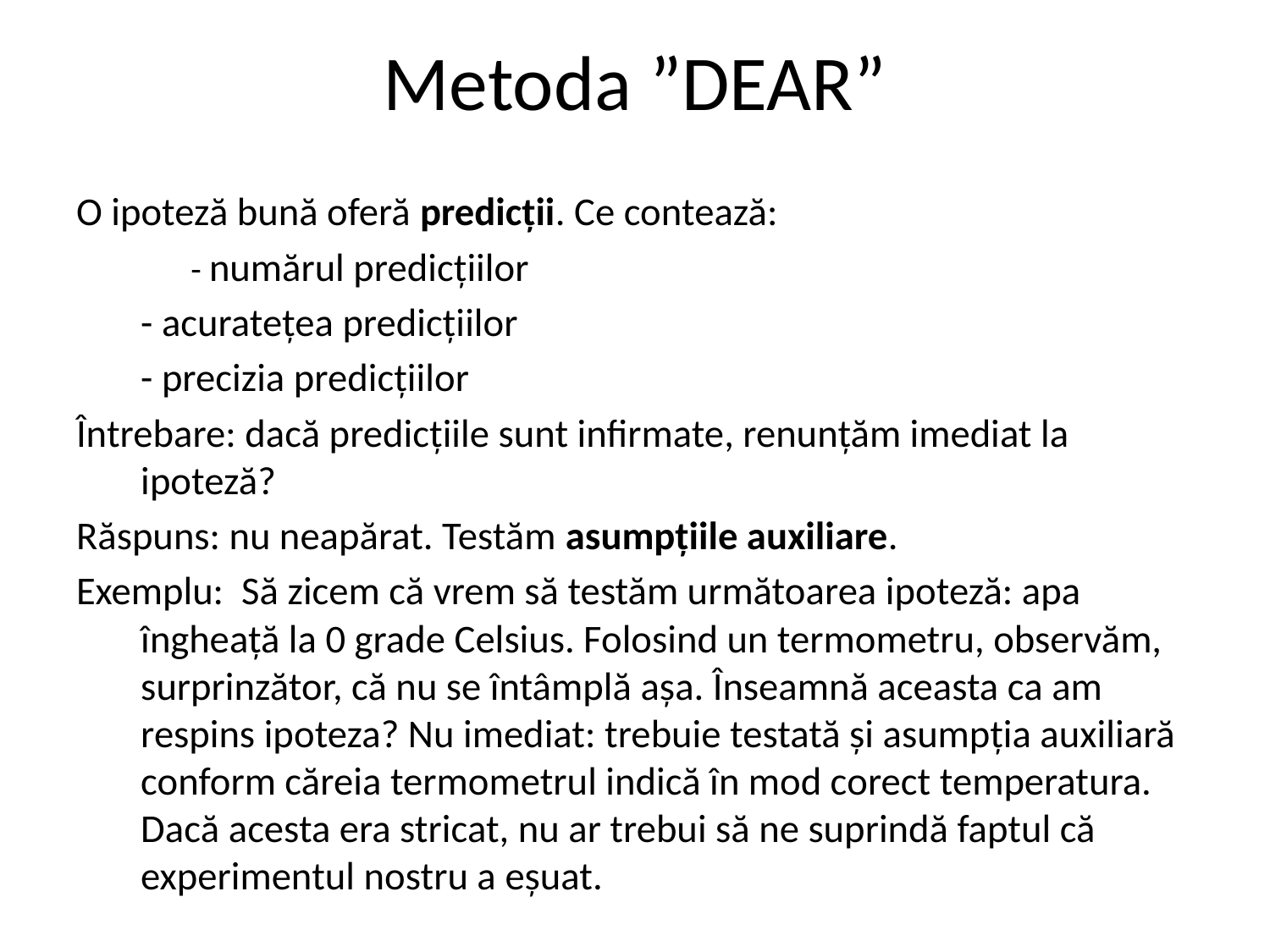

# Metoda ”DEAR”
O ipoteză bună oferă predicții. Ce contează:
	- numărul predicțiilor
		- acuratețea predicțiilor
		- precizia predicțiilor
Întrebare: dacă predicțiile sunt infirmate, renunțăm imediat la ipoteză?
Răspuns: nu neapărat. Testăm asumpțiile auxiliare.
Exemplu:  Să zicem că vrem să testăm următoarea ipoteză: apa îngheață la 0 grade Celsius. Folosind un termometru, observăm, surprinzător, că nu se întâmplă așa. Înseamnă aceasta ca am respins ipoteza? Nu imediat: trebuie testată și asumpția auxiliară conform căreia termometrul indică în mod corect temperatura. Dacă acesta era stricat, nu ar trebui să ne suprindă faptul că experimentul nostru a eșuat.